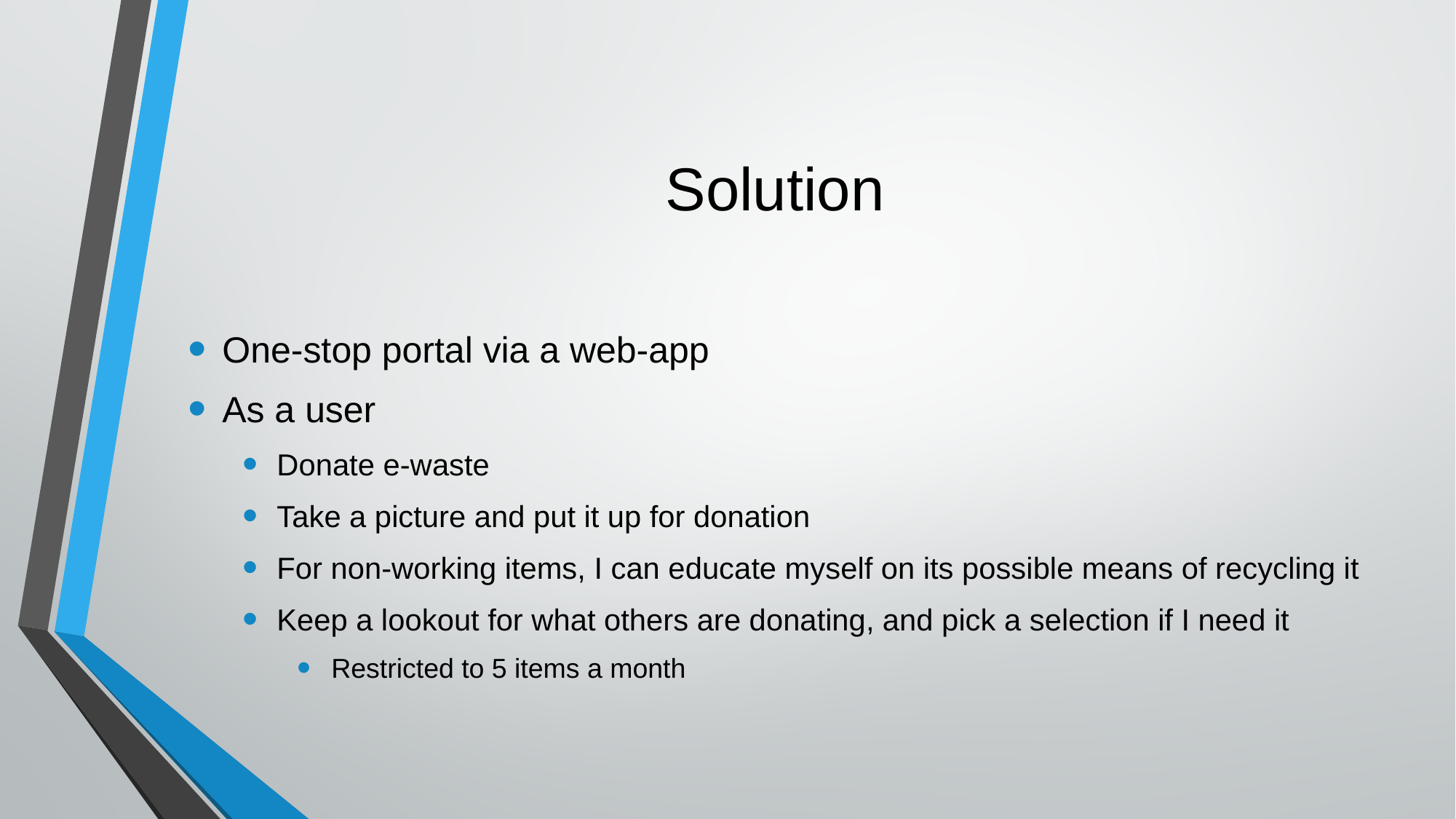

# Solution
One-stop portal via a web-app
As a user
Donate e-waste
Take a picture and put it up for donation
For non-working items, I can educate myself on its possible means of recycling it
Keep a lookout for what others are donating, and pick a selection if I need it
Restricted to 5 items a month